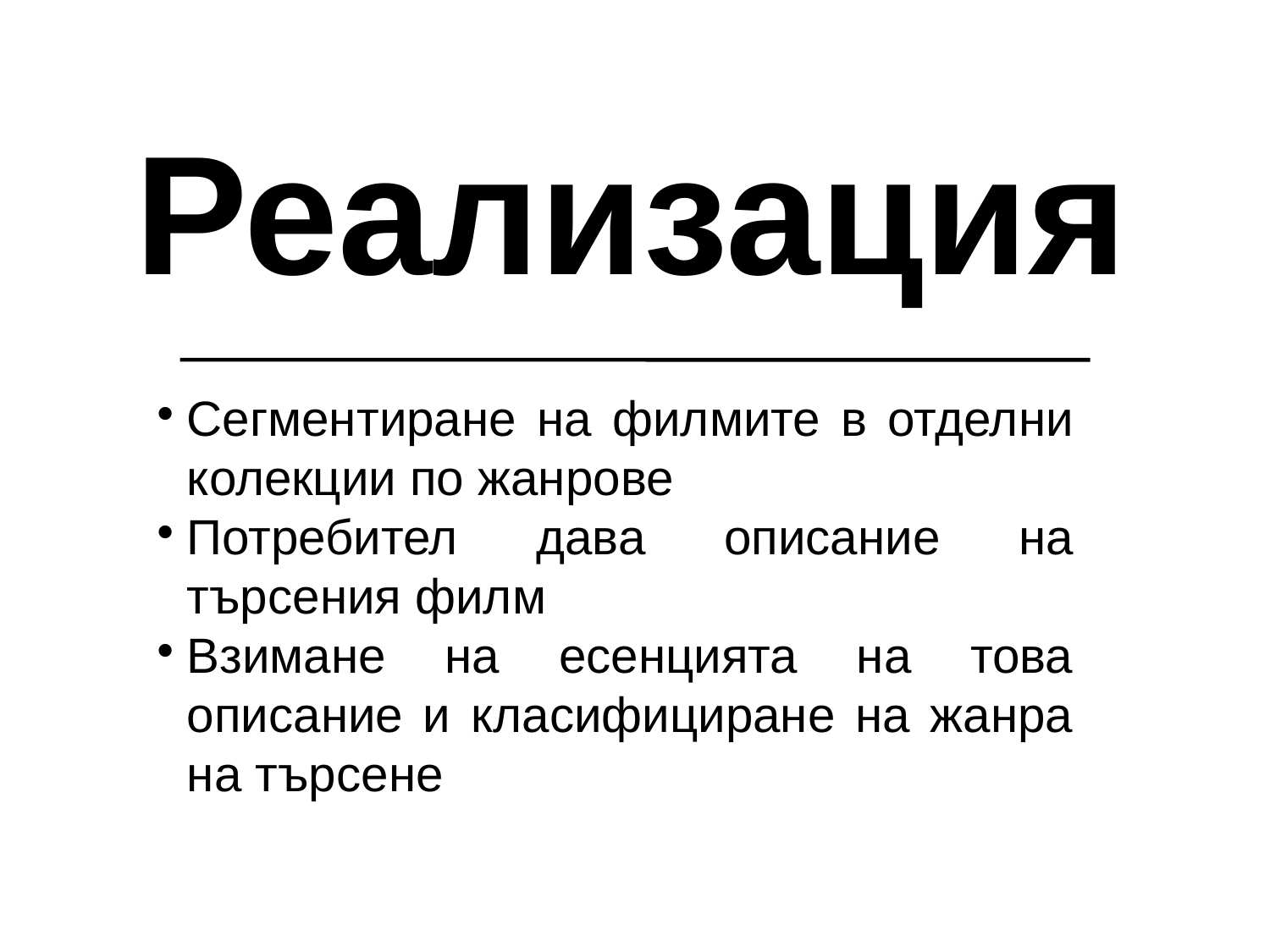

Реализация

Сегментиране на филмите в отделни колекции по жанрове
Потребител дава описание на търсения филм
Взимане на есенцията на това описание и класифициране на жанра на търсене